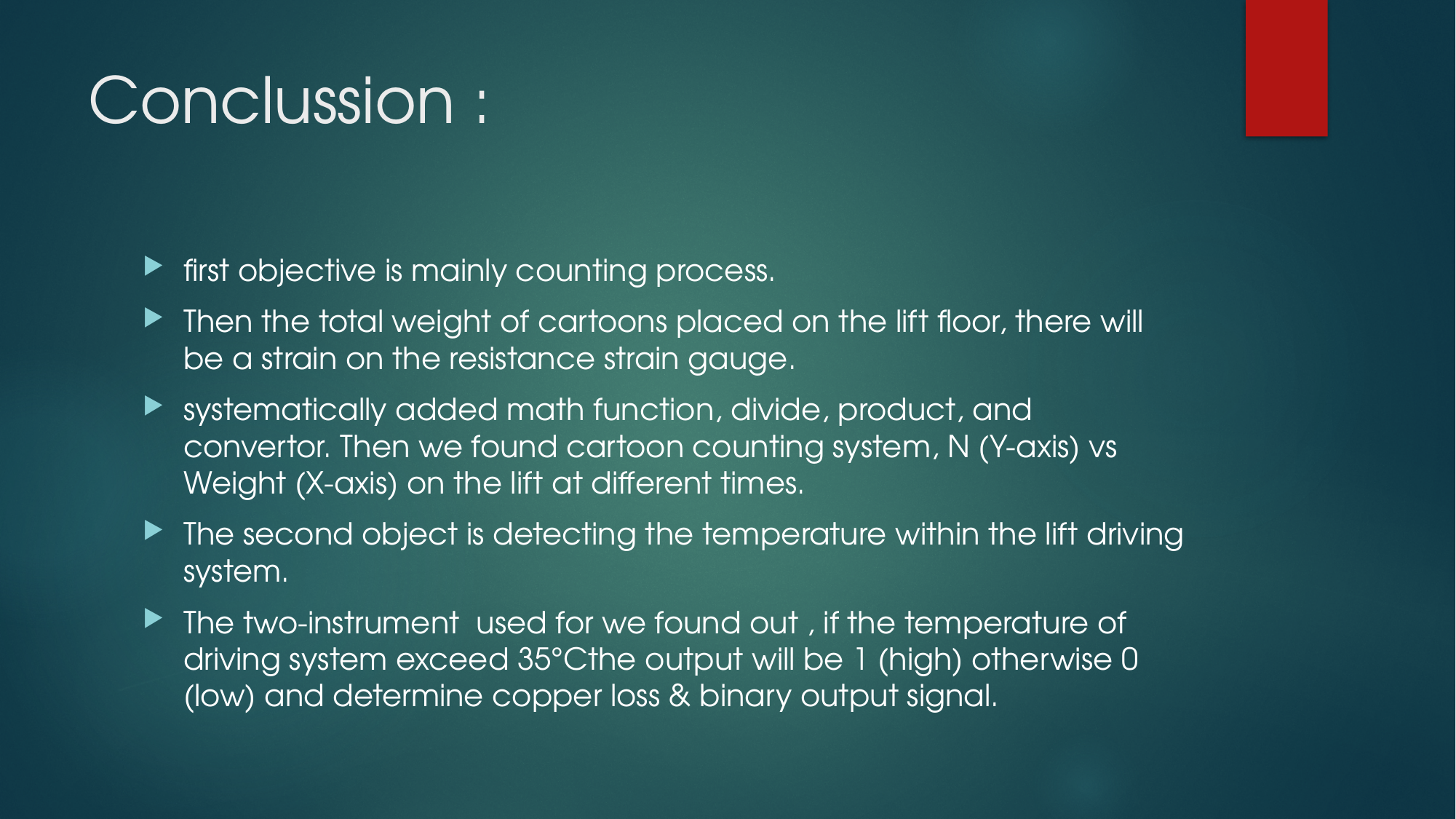

# Conclussion :
first objective is mainly counting process.
Then the total weight of cartoons placed on the lift floor, there will be a strain on the resistance strain gauge.
systematically added math function, divide, product, and convertor. Then we found cartoon counting system, N (Y-axis) vs Weight (X-axis) on the lift at different times.
The second object is detecting the temperature within the lift driving system.
The two-instrument  used for we found out , if the temperature of driving system exceed 35°Cthe output will be 1 (high) otherwise 0 (low) and determine copper loss & binary output signal.